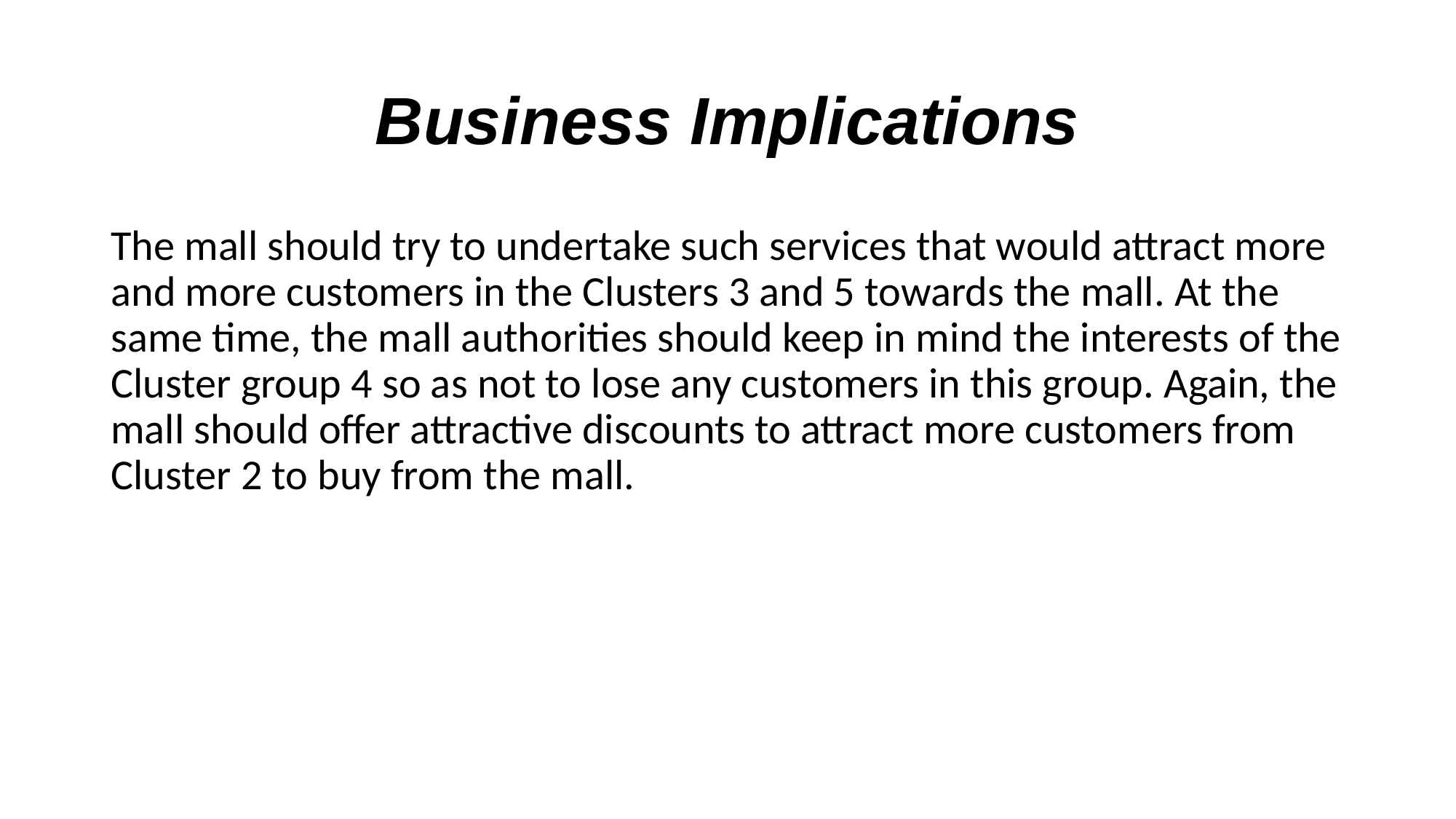

# Business Implications
The mall should try to undertake such services that would attract more and more customers in the Clusters 3 and 5 towards the mall. At the same time, the mall authorities should keep in mind the interests of the Cluster group 4 so as not to lose any customers in this group. Again, the mall should offer attractive discounts to attract more customers from Cluster 2 to buy from the mall.